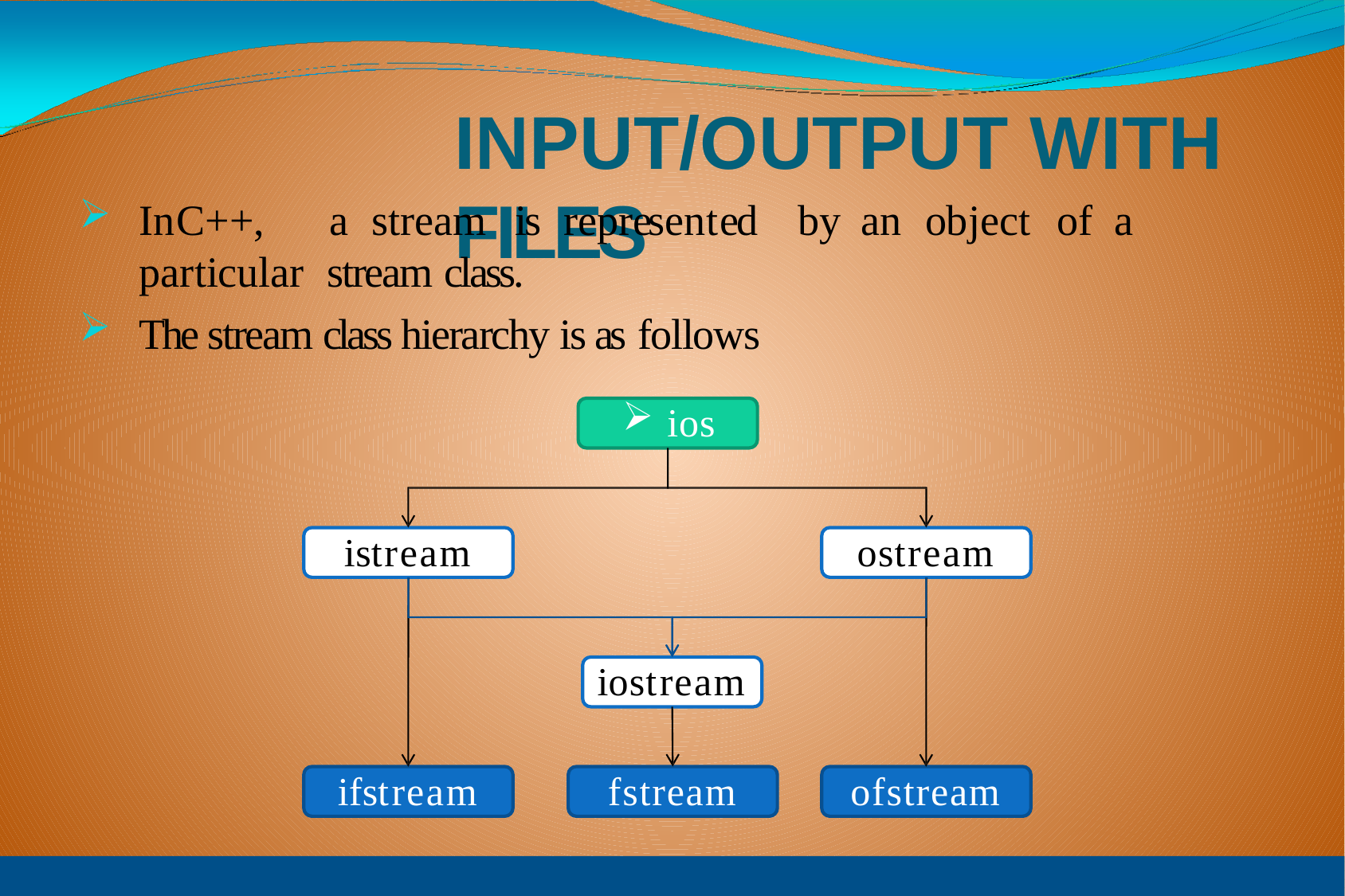

# INPUT/OUTPUT WITH FILES
In	C++,	a	stream	is	represented	by	an	object	of	a	particular  stream class.
The stream class hierarchy is as follows
ios

istream
ostream

iostream

ifstream
fstream
ofstream